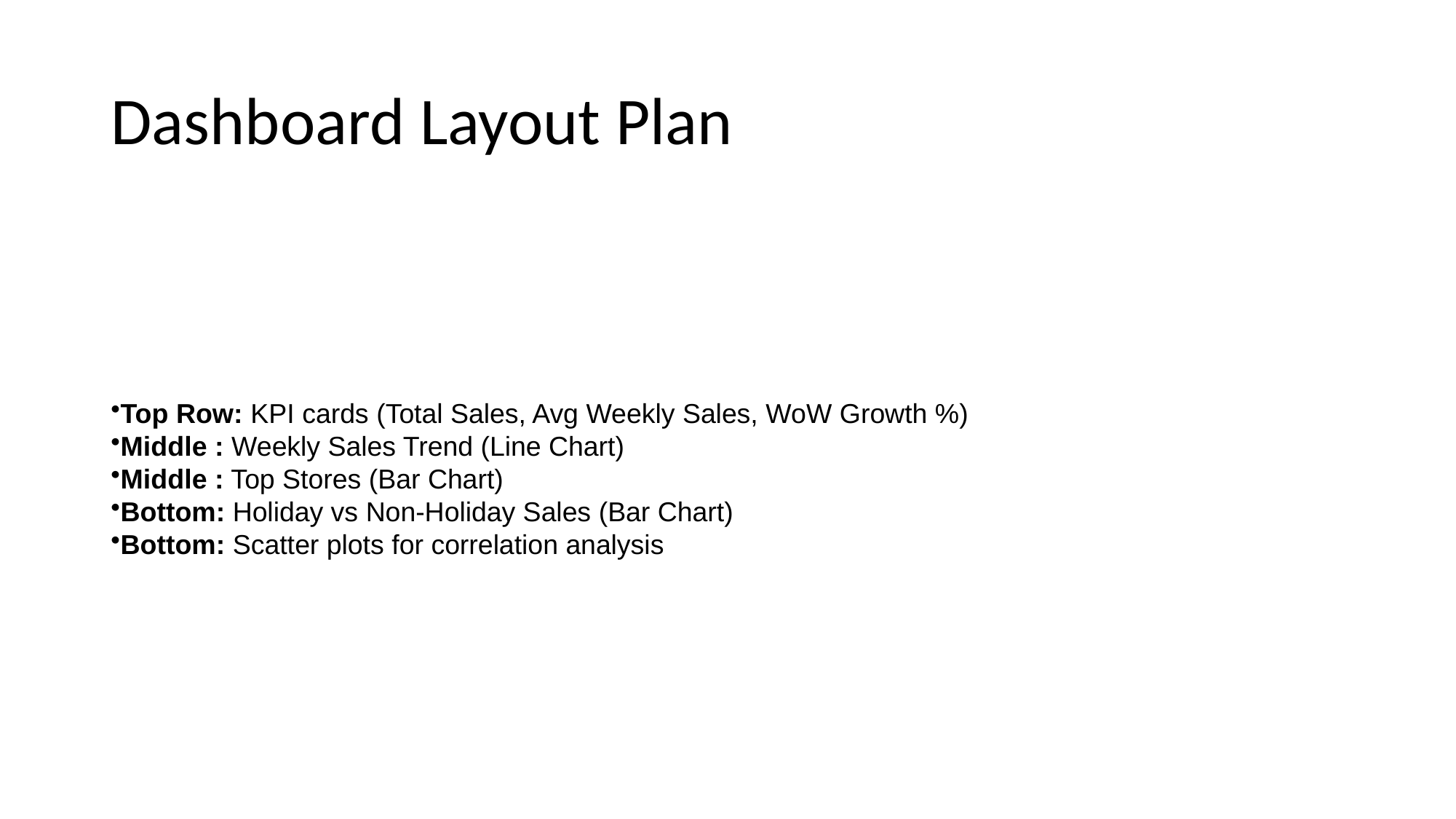

# Dashboard Layout Plan
Top Row: KPI cards (Total Sales, Avg Weekly Sales, WoW Growth %)
Middle : Weekly Sales Trend (Line Chart)
Middle : Top Stores (Bar Chart)
Bottom: Holiday vs Non-Holiday Sales (Bar Chart)
Bottom: Scatter plots for correlation analysis